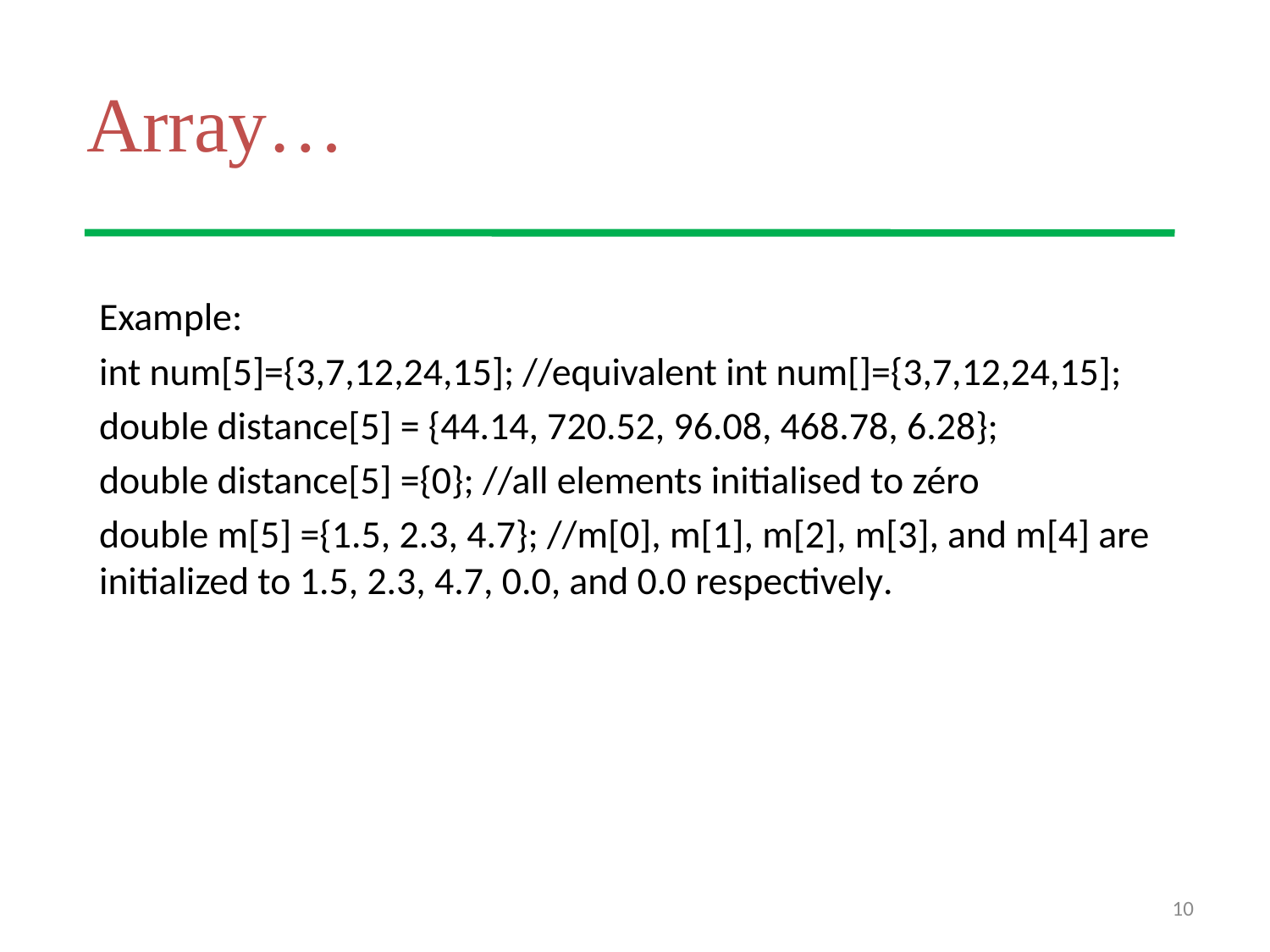

# Array…
Example:
int num[5]={3,7,12,24,15]; //equivalent int num[]={3,7,12,24,15];
double distance[5] = {44.14, 720.52, 96.08, 468.78, 6.28};
double distance[5] ={0}; //all elements initialised to zéro
double m[5] ={1.5, 2.3, 4.7}; //m[0], m[1], m[2], m[3], and m[4] are initialized to 1.5, 2.3, 4.7, 0.0, and 0.0 respectively.
10